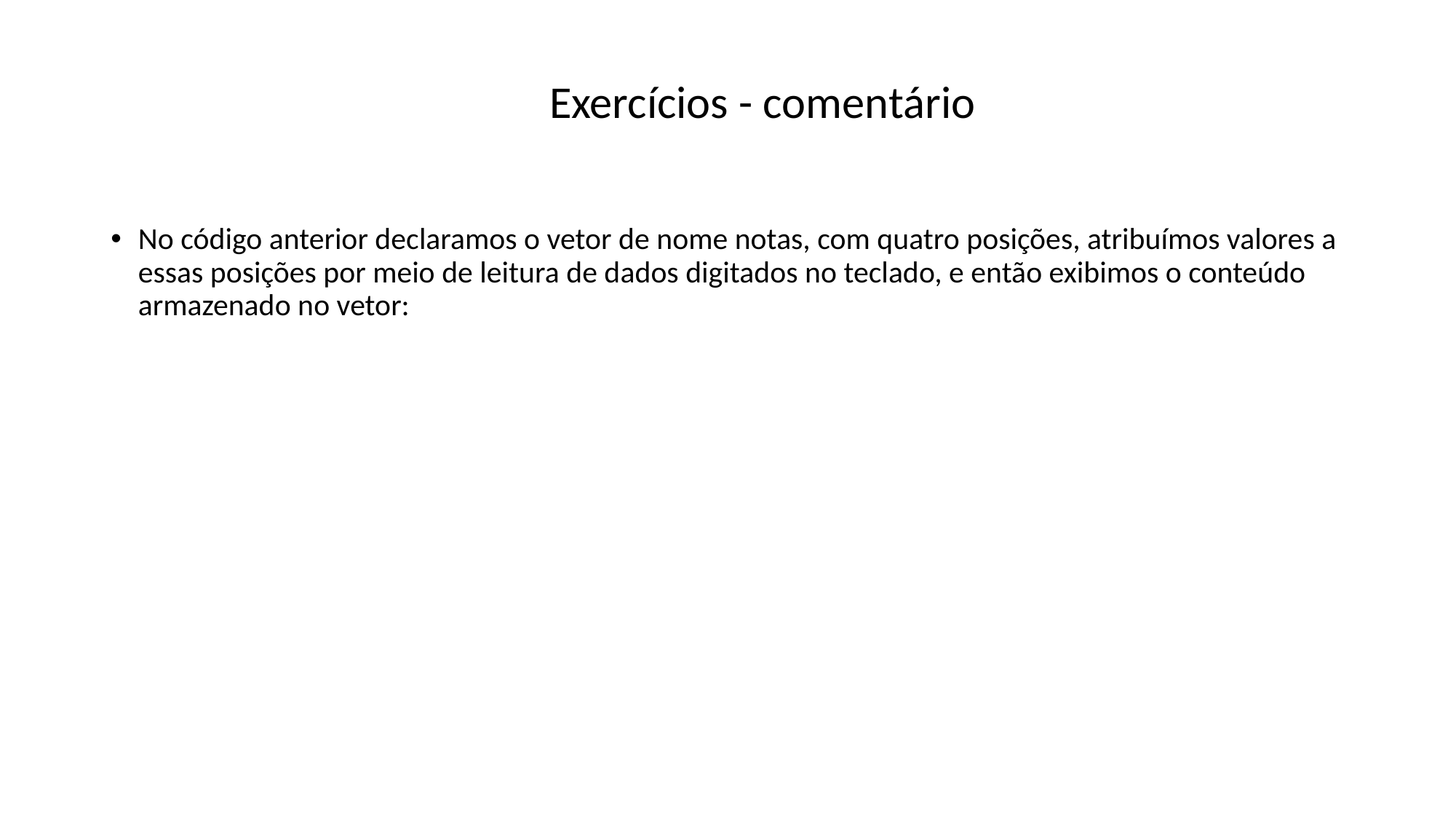

# Exercícios - comentário
No código anterior declaramos o vetor de nome notas, com quatro posições, atribuímos valores a essas posições por meio de leitura de dados digitados no teclado, e então exibimos o conteúdo armazenado no vetor: